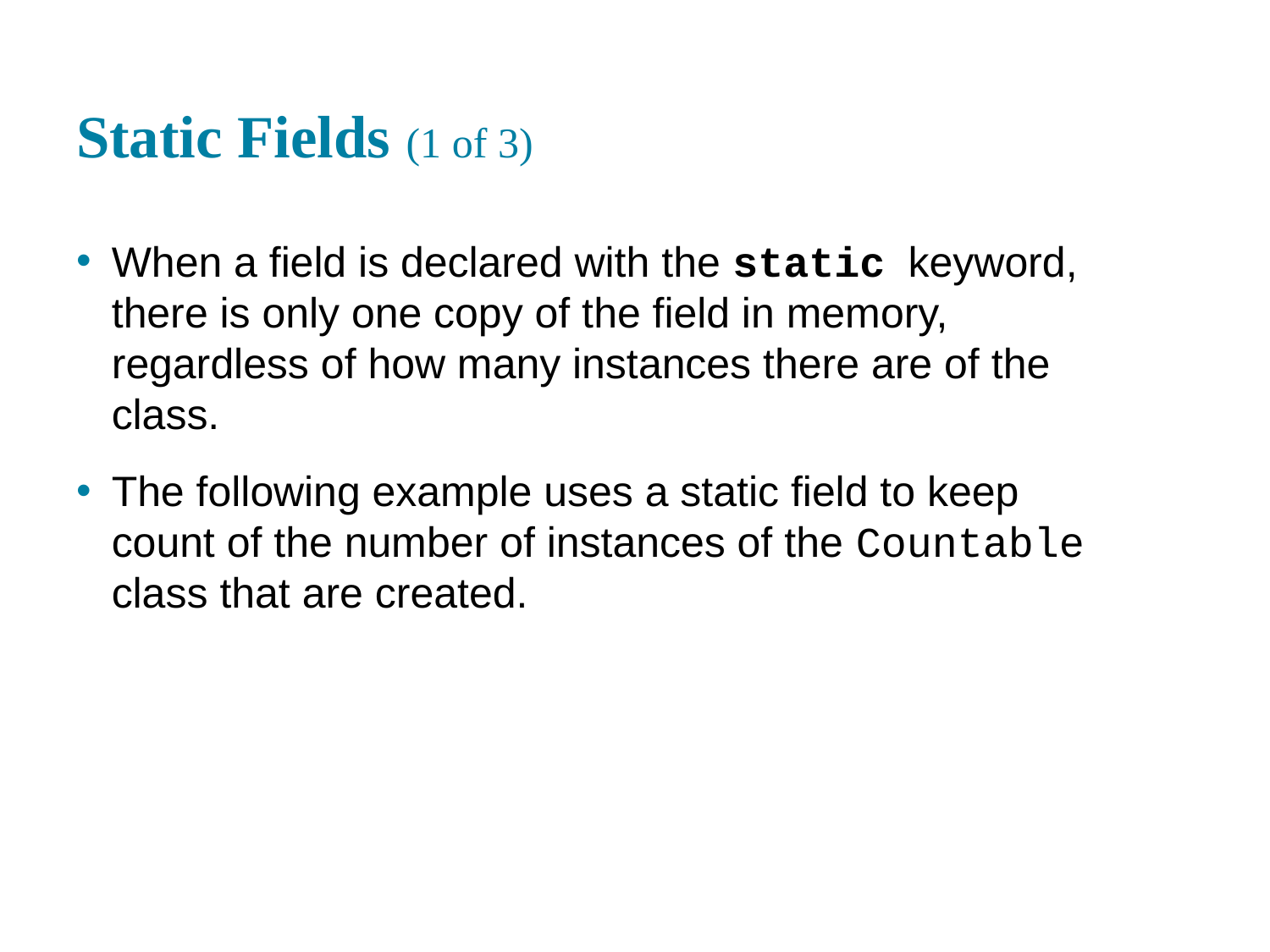

# Static Fields (1 of 3)
When a field is declared with the static keyword, there is only one copy of the field in memory, regardless of how many instances there are of the class.
The following example uses a static field to keep count of the number of instances of the Countable class that are created.